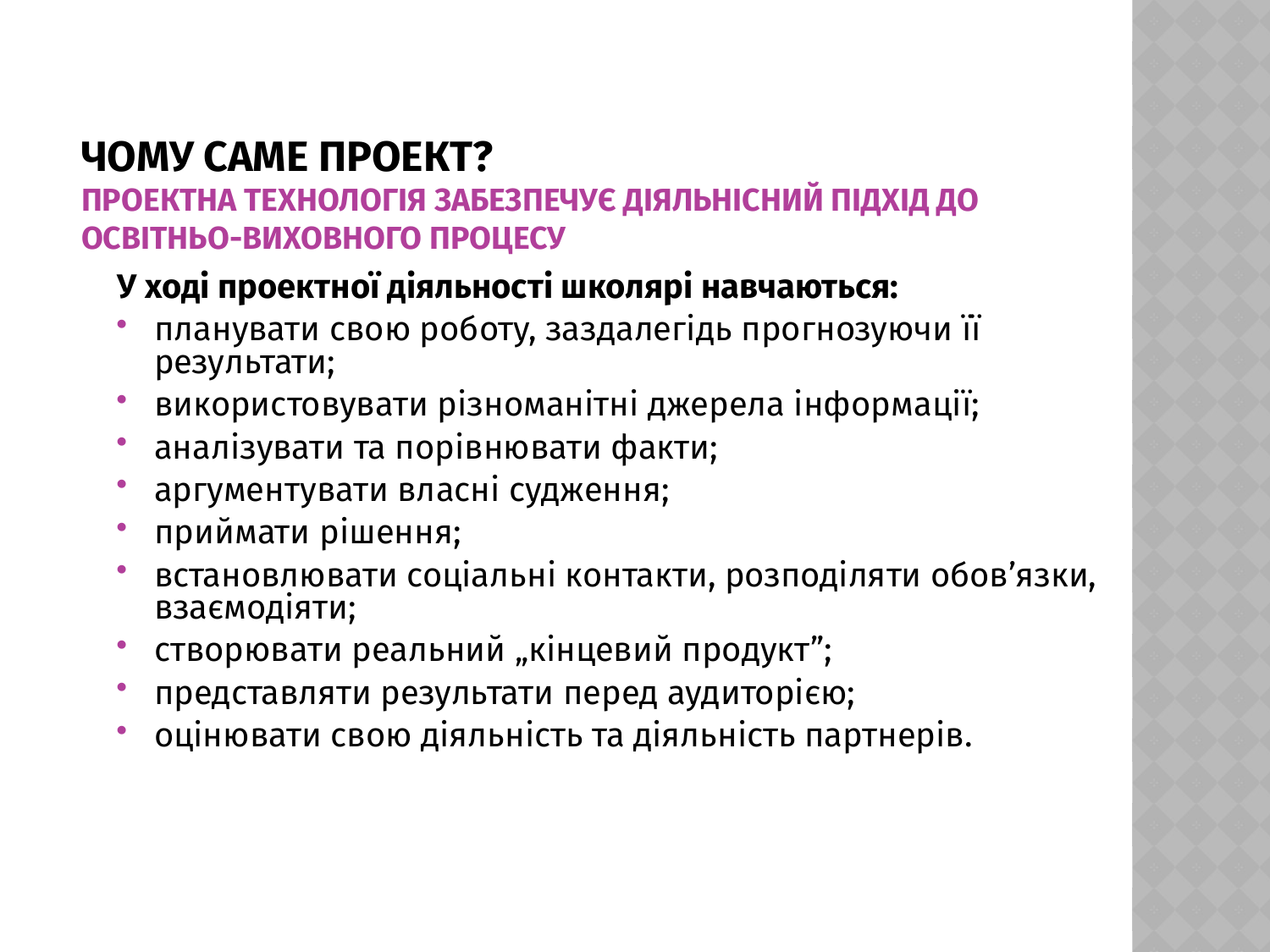

# ЧОМУ САМЕ ПРОЕКТ? Проектна технологія забезпечує діяльнісний підхід до освітньо-виховного процесу
У ході проектної діяльності школярі навчаються:
планувати свою роботу, заздалегідь прогнозуючи її результати;
використовувати різноманітні джерела інформації;
аналізувати та порівнювати факти;
аргументувати власні судження;
приймати рішення;
встановлювати соціальні контакти, розподіляти обов’язки, взаємодіяти;
створювати реальний „кінцевий продукт”;
представляти результати перед аудиторією;
оцінювати свою діяльність та діяльність партнерів.